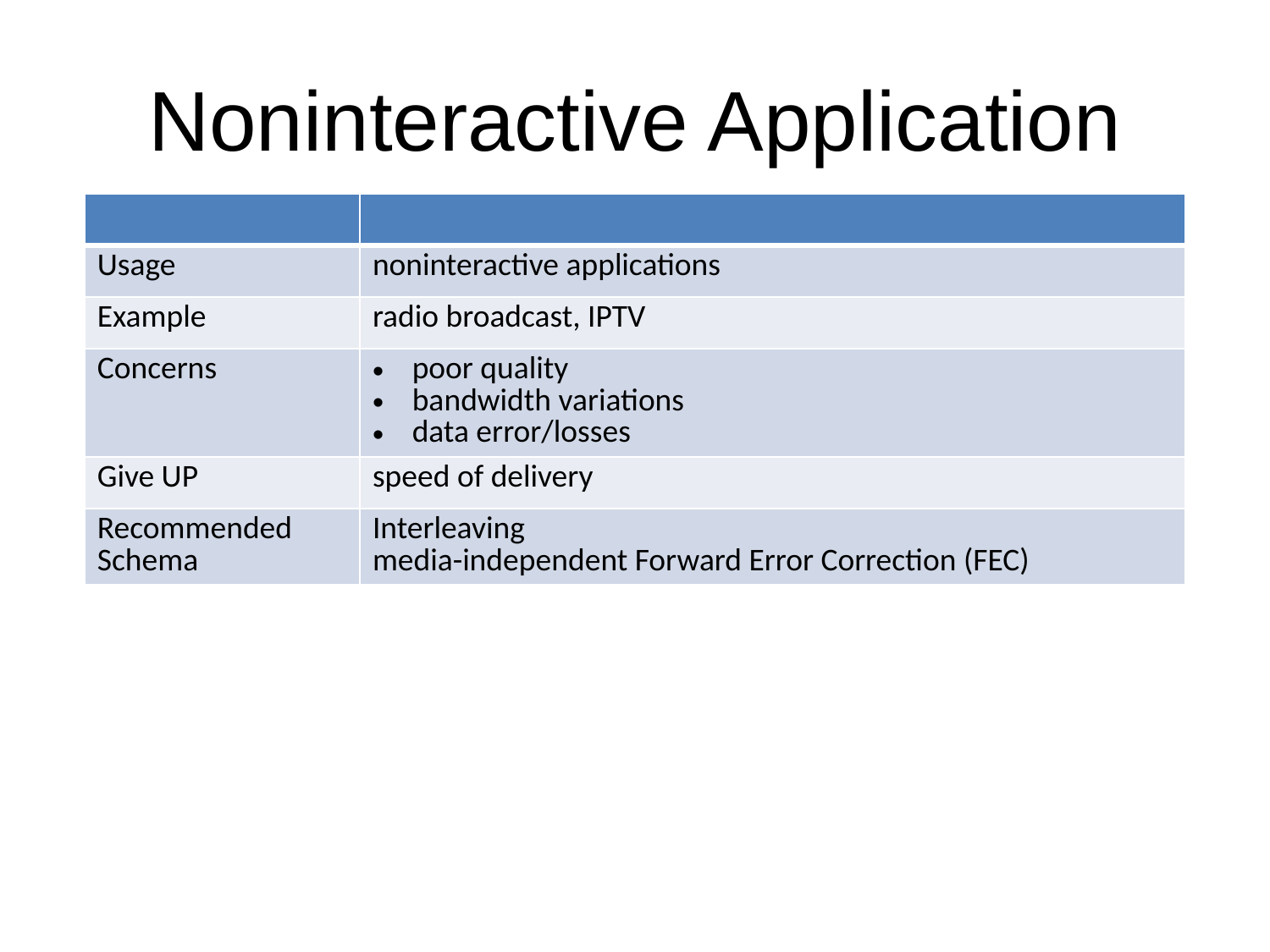

# Noninteractive Application
|  |  |
| --- | --- |
| Usage | noninteractive applications |
| Example | radio broadcast, IPTV |
| Concerns | poor quality bandwidth variations data error/losses |
| Give UP | speed of delivery |
| Recommended Schema | Interleaving media-independent Forward Error Correction (FEC) |